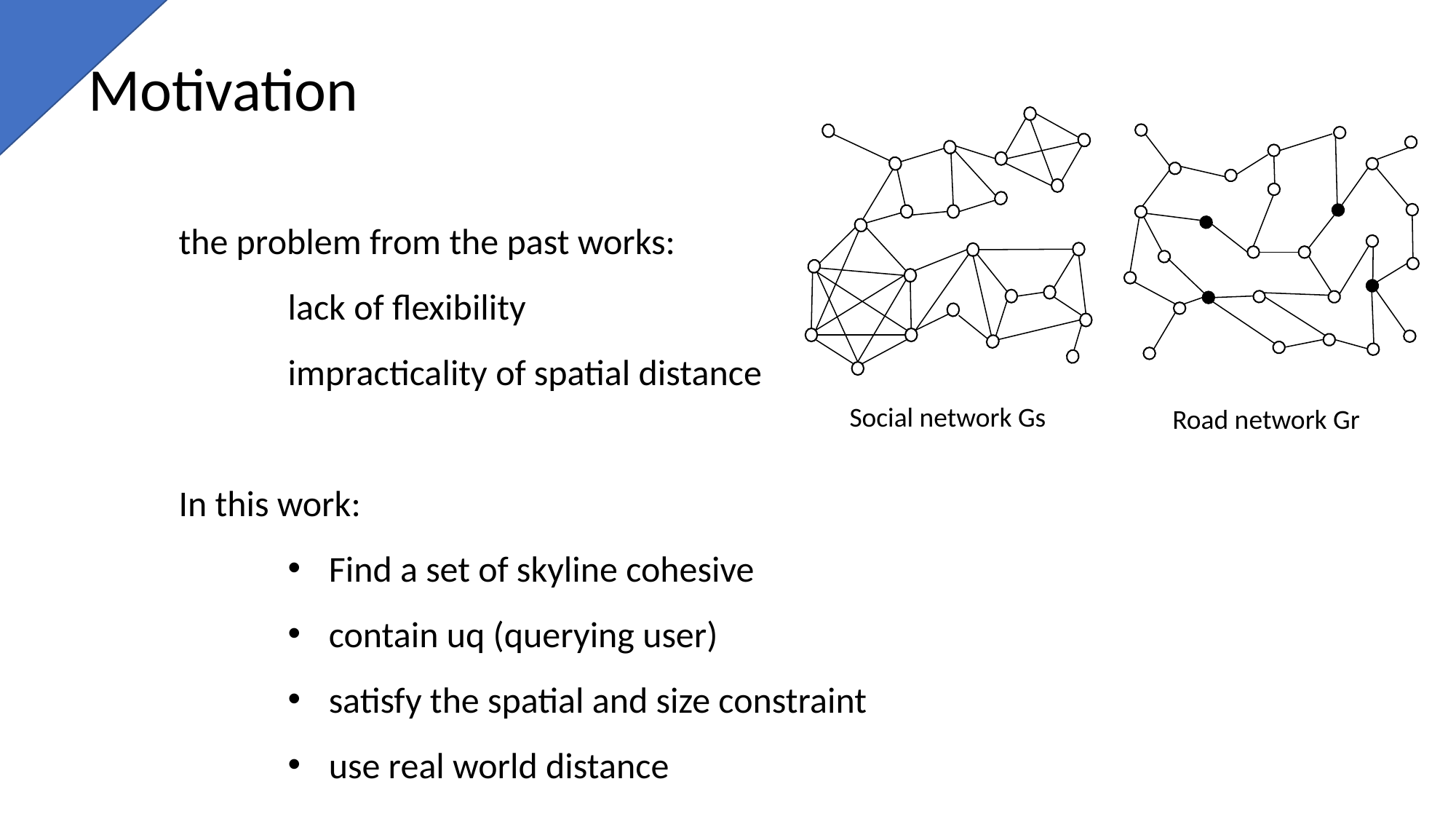

Motivation

the problem from the past works:
	lack of flexibility
	impracticality of spatial distance

In this work:
Find a set of skyline cohesive
contain uq (querying user)
satisfy the spatial and size constraint
use real world distance

Social network Gs
Road network Gr